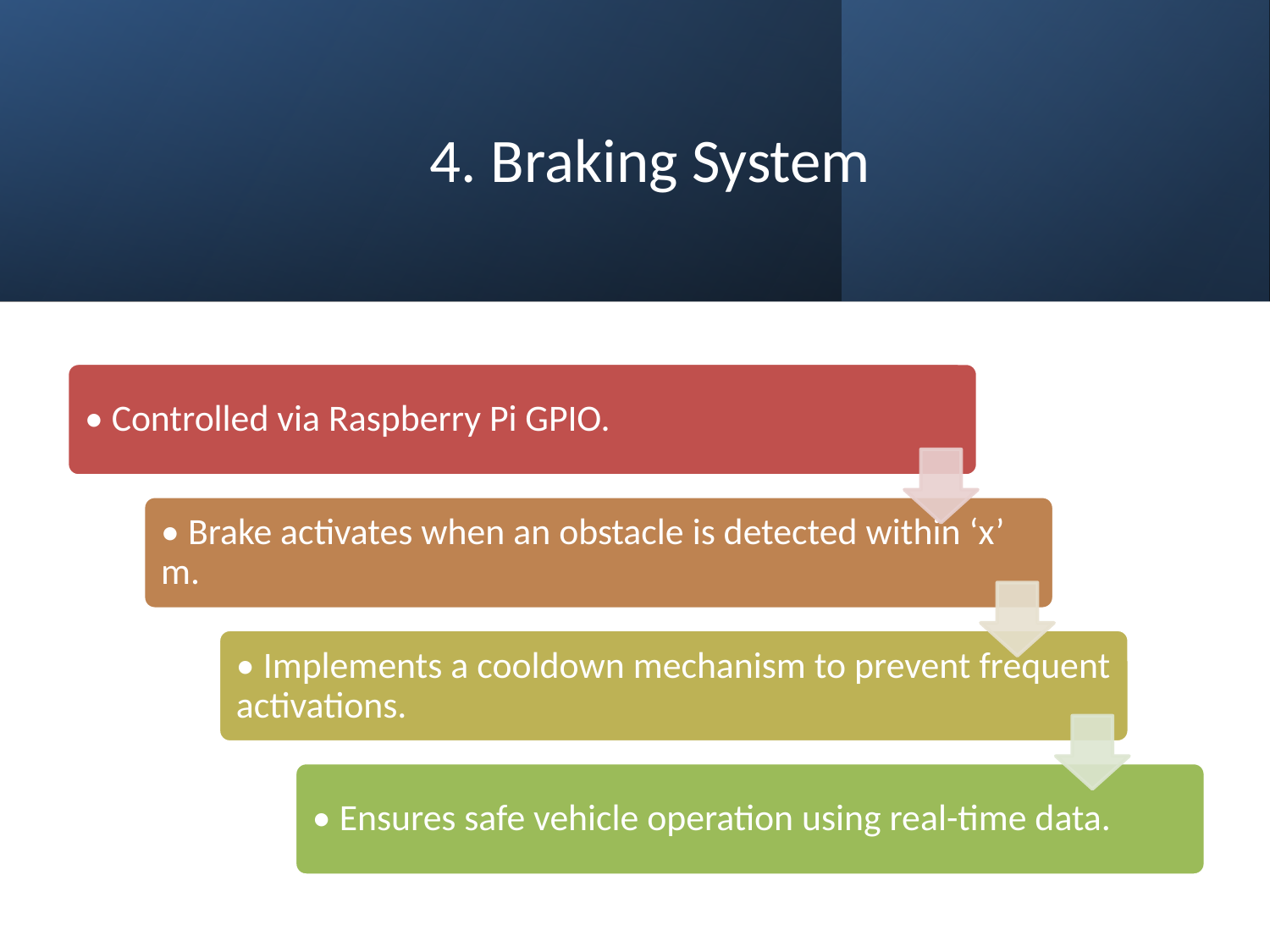

# 4. Braking System
• Controlled via Raspberry Pi GPIO.
• Brake activates when an obstacle is detected within ‘x’ m.
• Implements a cooldown mechanism to prevent frequent activations.
• Ensures safe vehicle operation using real-time data.

7